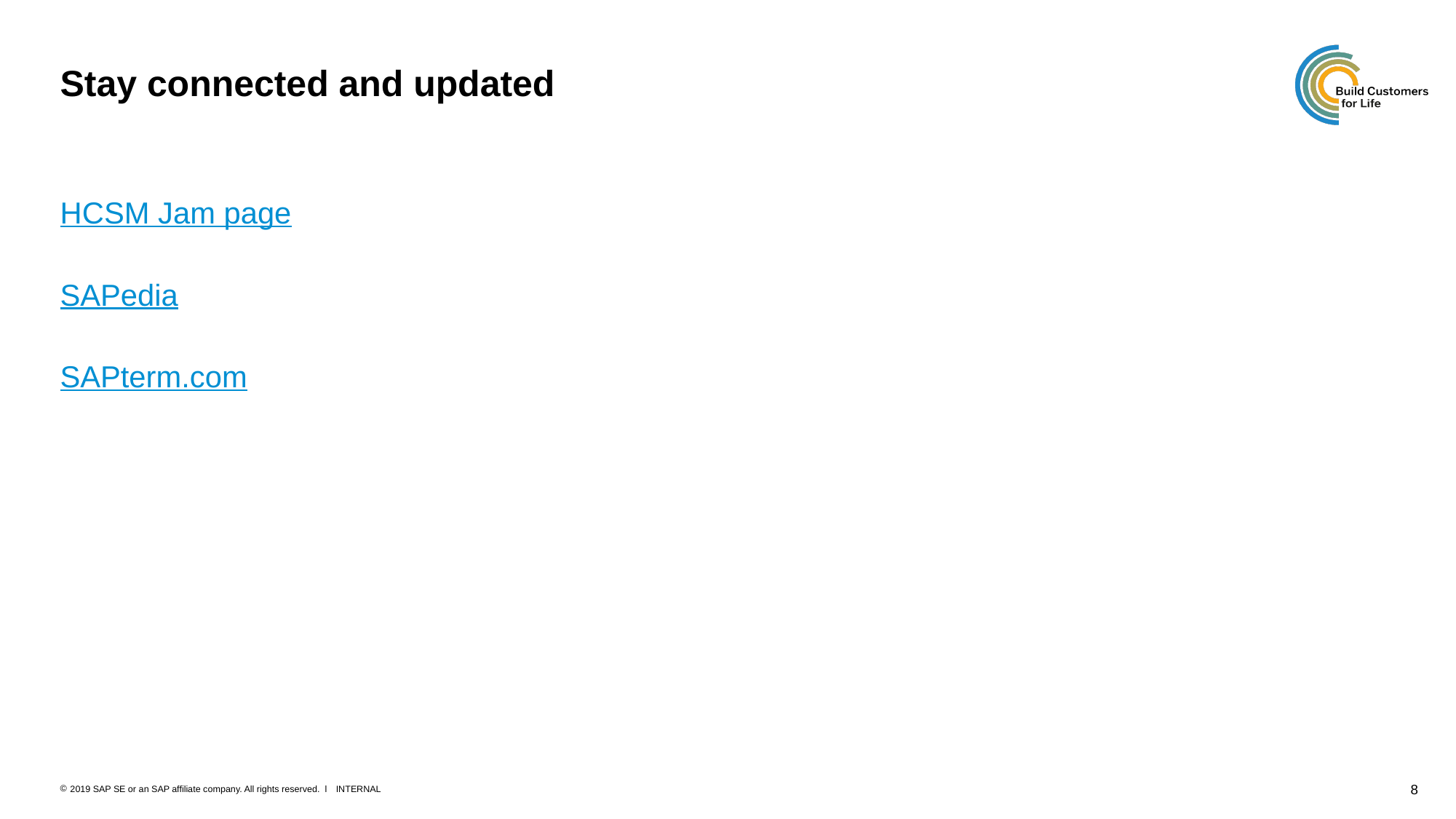

# Stay connected and updated
HCSM Jam page
SAPedia
SAPterm.com